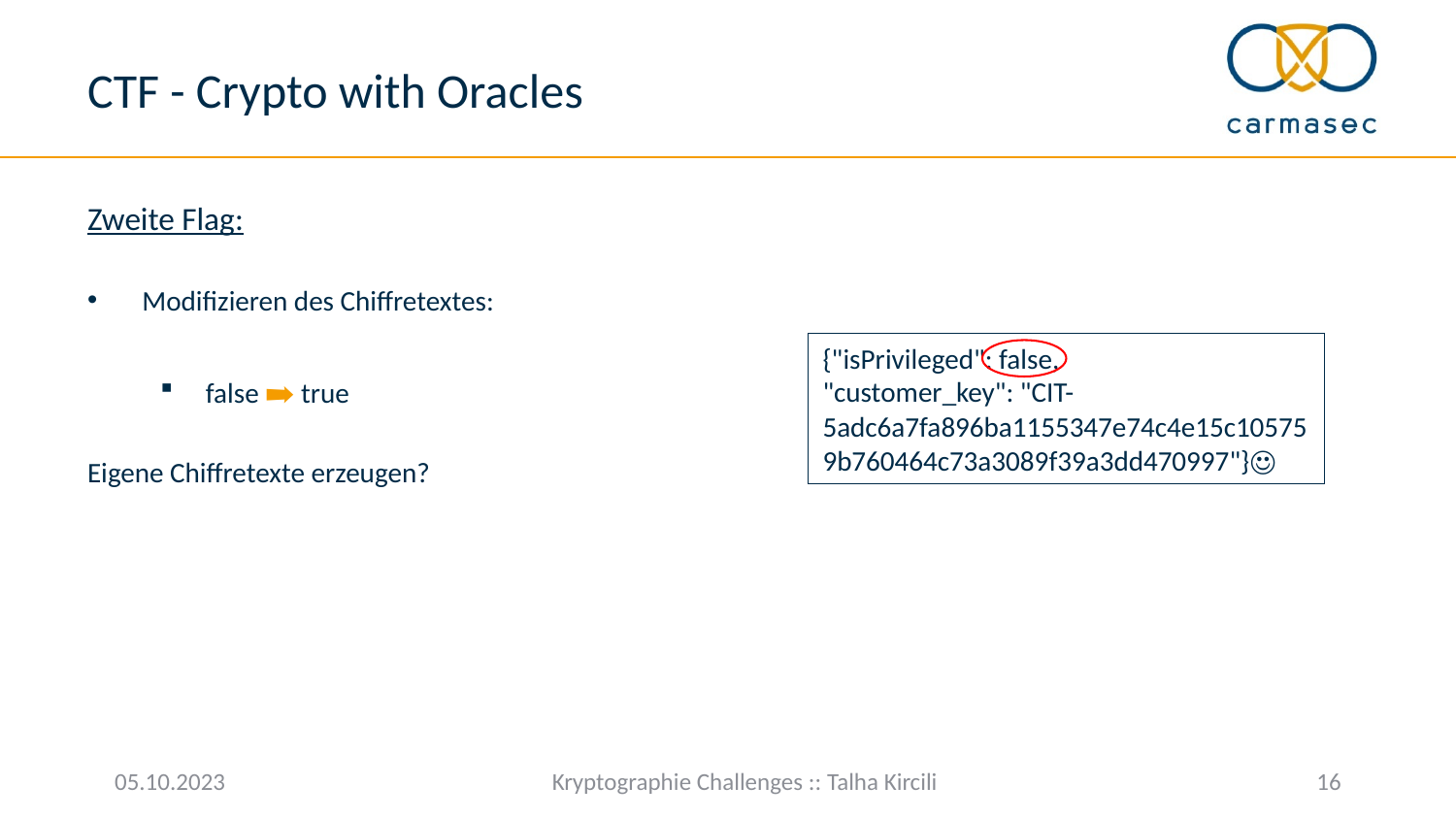

# CTF - Crypto with Oracles
Zweite Flag:

Modifizieren des Chiffretextes:

false ➡ true

Eigene Chiffretexte erzeugen?
{"isPrivileged":  true,
"customer_key": "CIT-5adc6a7fa896ba1155347e74c4e15c105759b760464c73a3089f39a3dd470997"}☺
{"isPrivileged": false,
"customer_key": "CIT-5adc6a7fa896ba1155347e74c4e15c105759b760464c73a3089f39a3dd470997"}☺

05.10.2023
Kryptographie Challenges :: Talha Kircili
16